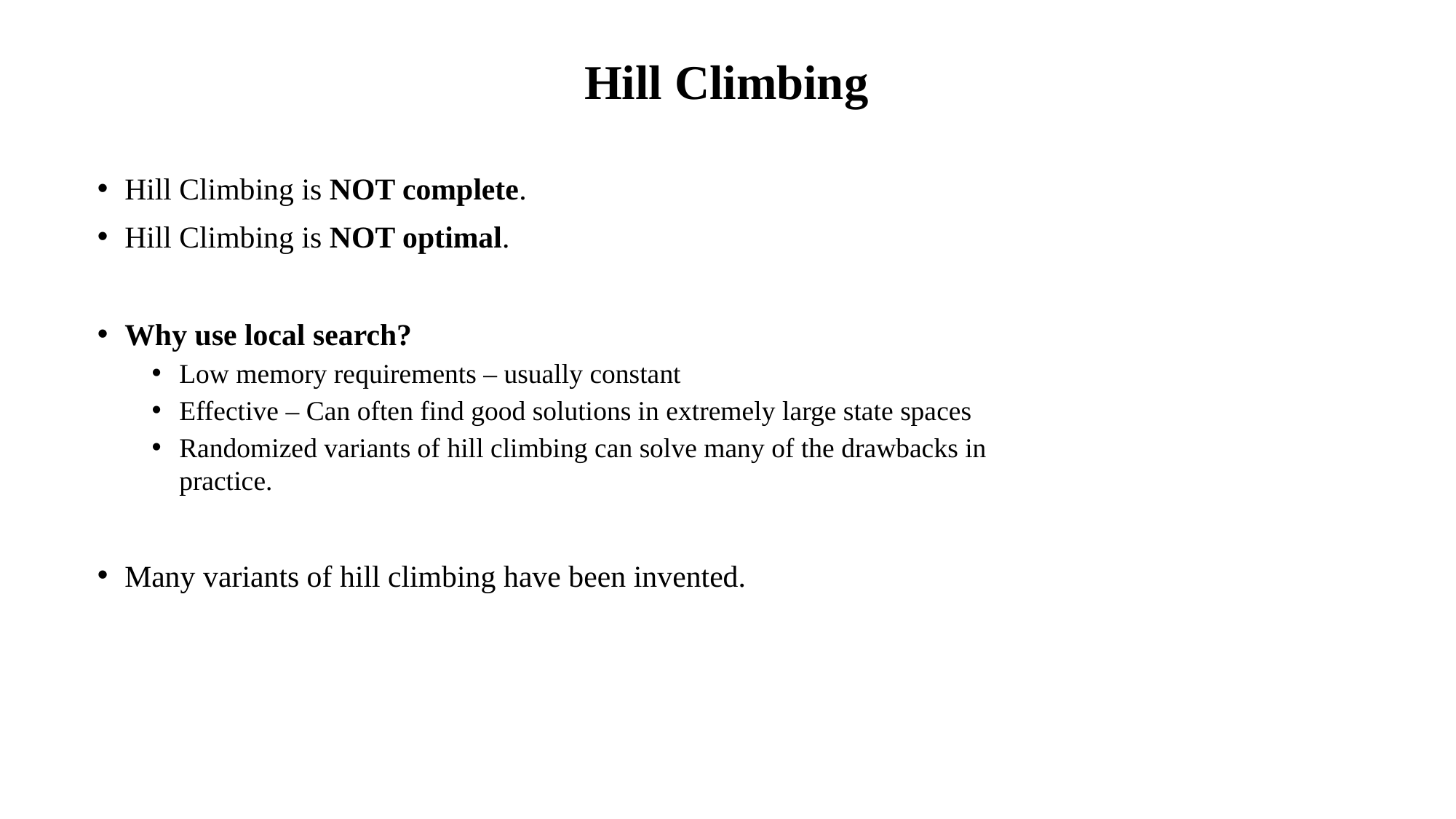

# Hill Climbing
Hill Climbing is NOT complete.
Hill Climbing is NOT optimal.

Why use local search?
Low memory requirements – usually constant
Effective – Can often find good solutions in extremely large state spaces
Randomized variants of hill climbing can solve many of the drawbacks in practice.

Many variants of hill climbing have been invented.